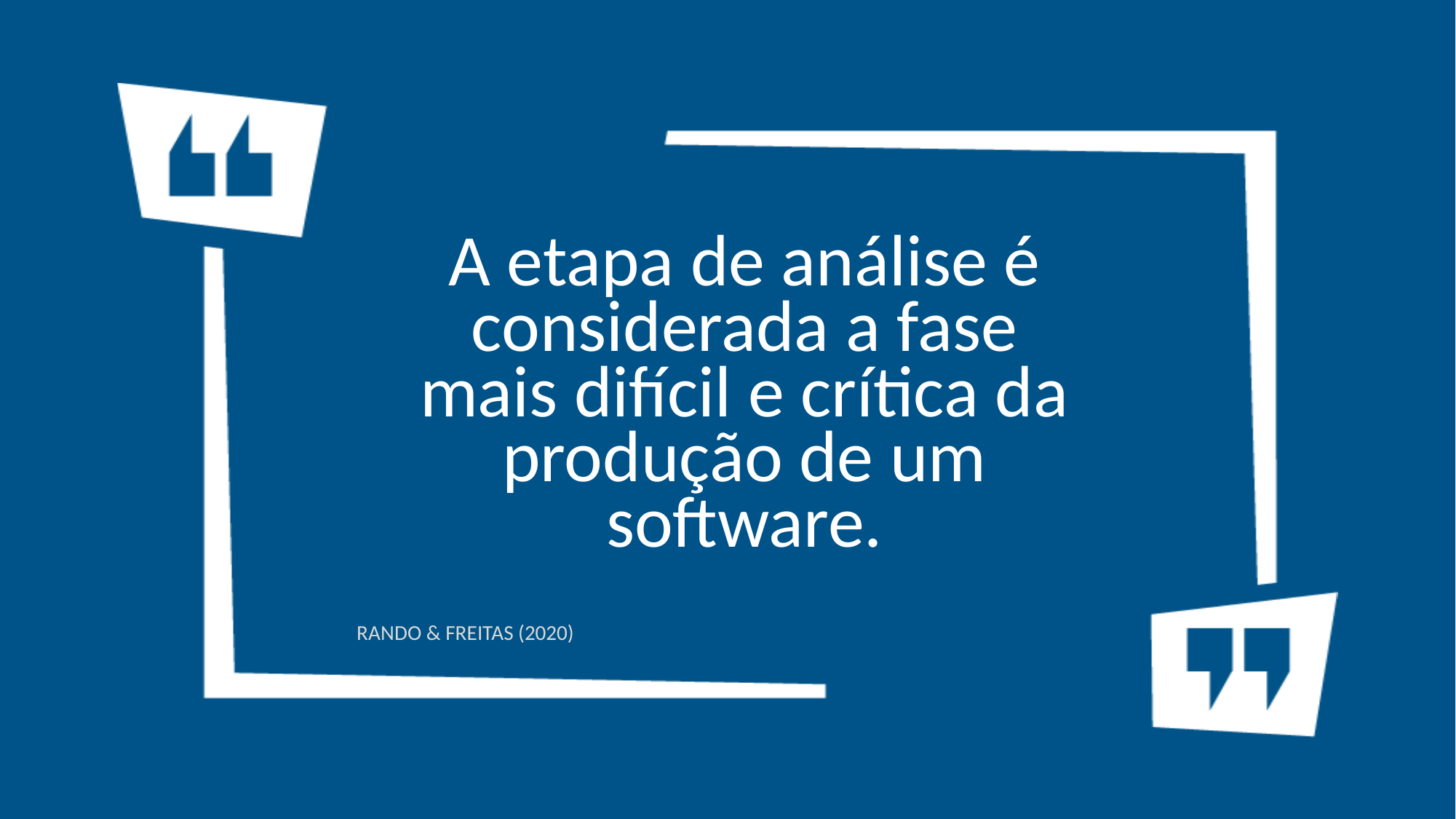

# A etapa de análise é considerada a fase
mais difícil e crítica da produção de um software.
RANDO & FREITAS (2020)